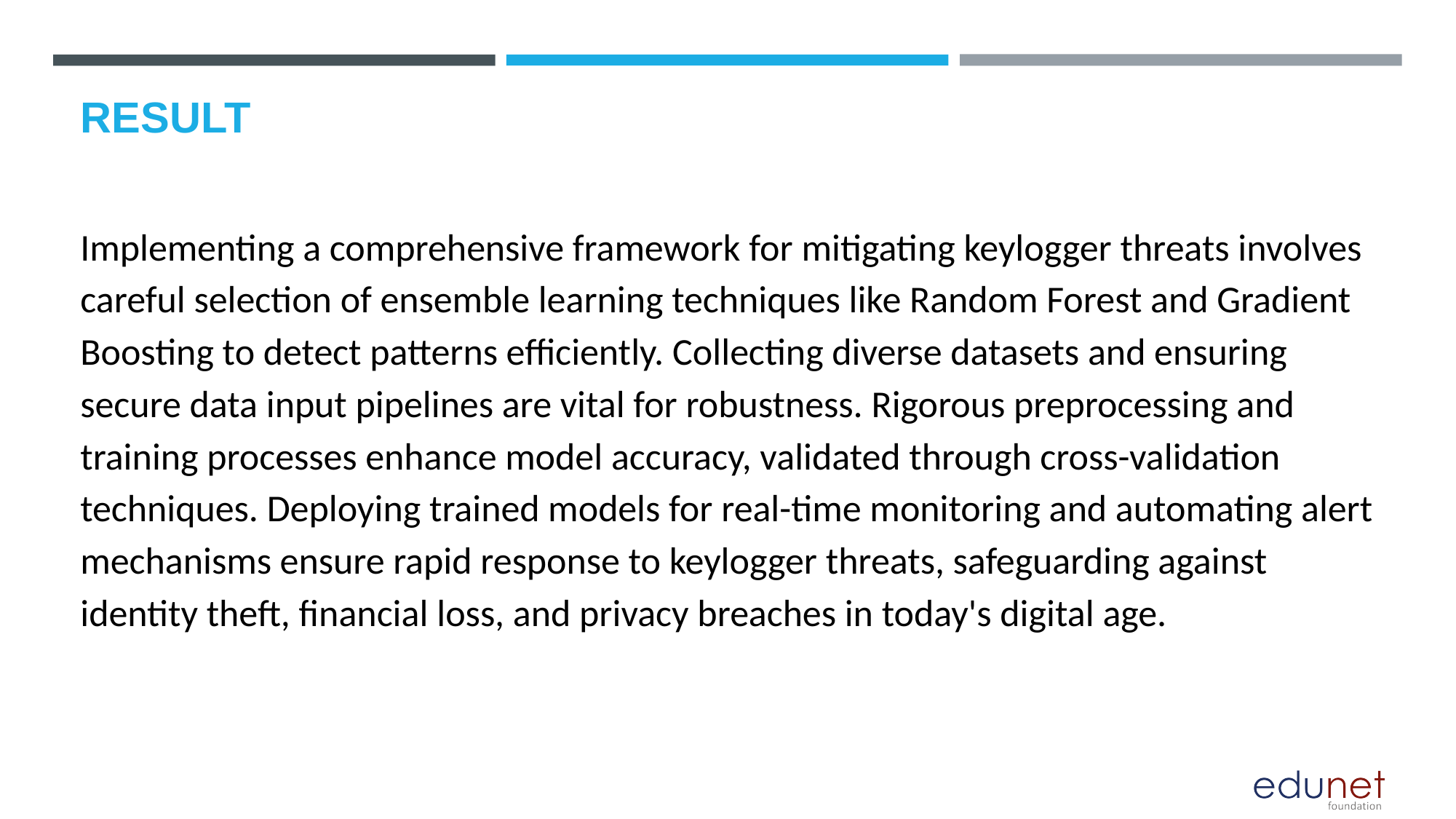

# RESULT

Implementing a comprehensive framework for mitigating keylogger threats involves careful selection of ensemble learning techniques like Random Forest and Gradient Boosting to detect patterns efficiently. Collecting diverse datasets and ensuring secure data input pipelines are vital for robustness. Rigorous preprocessing and training processes enhance model accuracy, validated through cross-validation techniques. Deploying trained models for real-time monitoring and automating alert mechanisms ensure rapid response to keylogger threats, safeguarding against identity theft, financial loss, and privacy breaches in today's digital age.